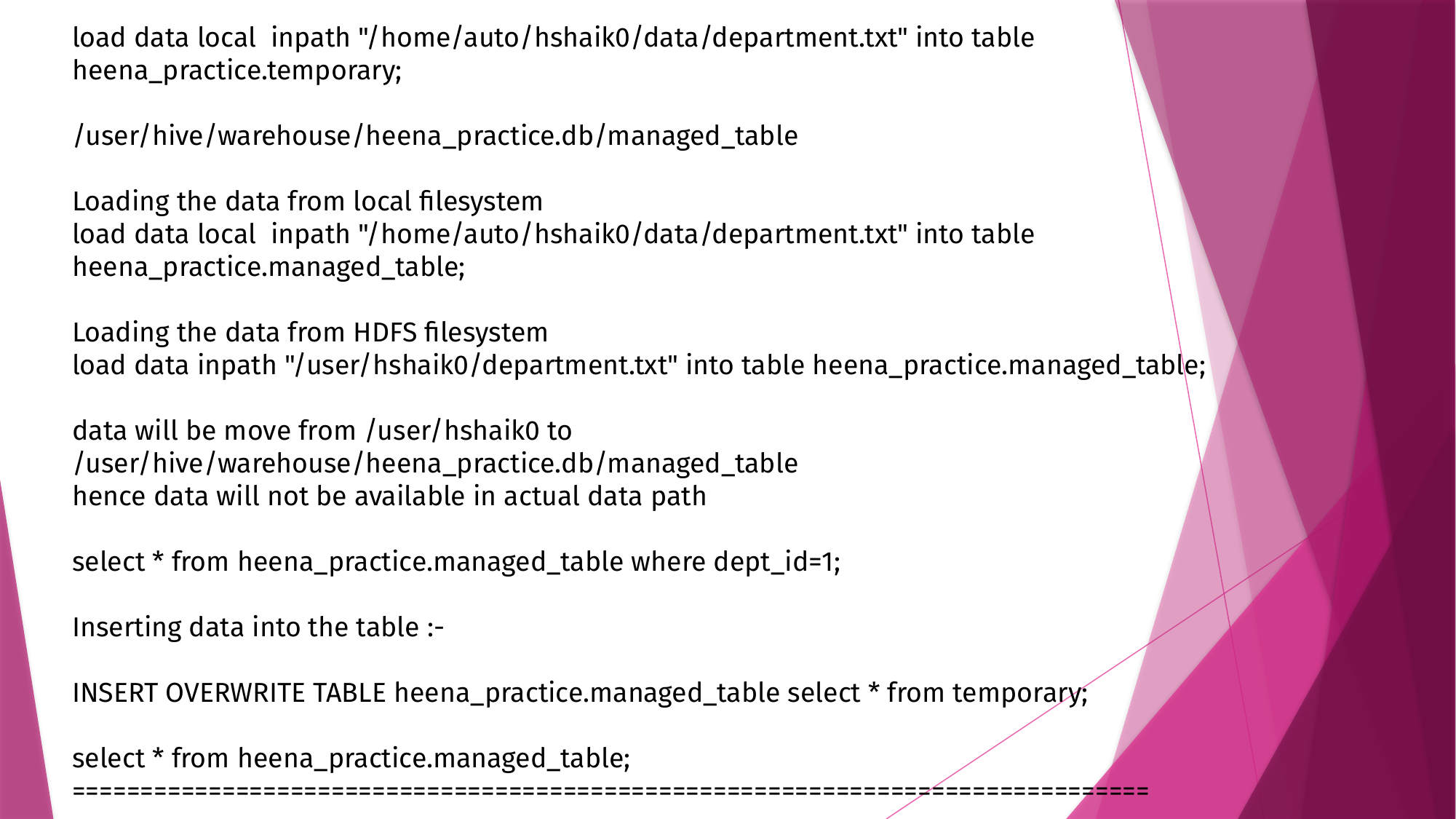

load data local  inpath "/home/auto/hshaik0/data/department.txt" into table heena_practice.temporary;

/user/hive/warehouse/heena_practice.db/managed_table

Loading the data from local filesystem
load data local  inpath "/home/auto/hshaik0/data/department.txt" into table heena_practice.managed_table;

Loading the data from HDFS filesystem
load data inpath "/user/hshaik0/department.txt" into table heena_practice.managed_table;

data will be move from /user/hshaik0 to /user/hive/warehouse/heena_practice.db/managed_table
hence data will not be available in actual data path

select * from heena_practice.managed_table where dept_id=1;

Inserting data into the table :-

INSERT OVERWRITE TABLE heena_practice.managed_table select * from temporary;

select * from heena_practice.managed_table;
===============================================================================